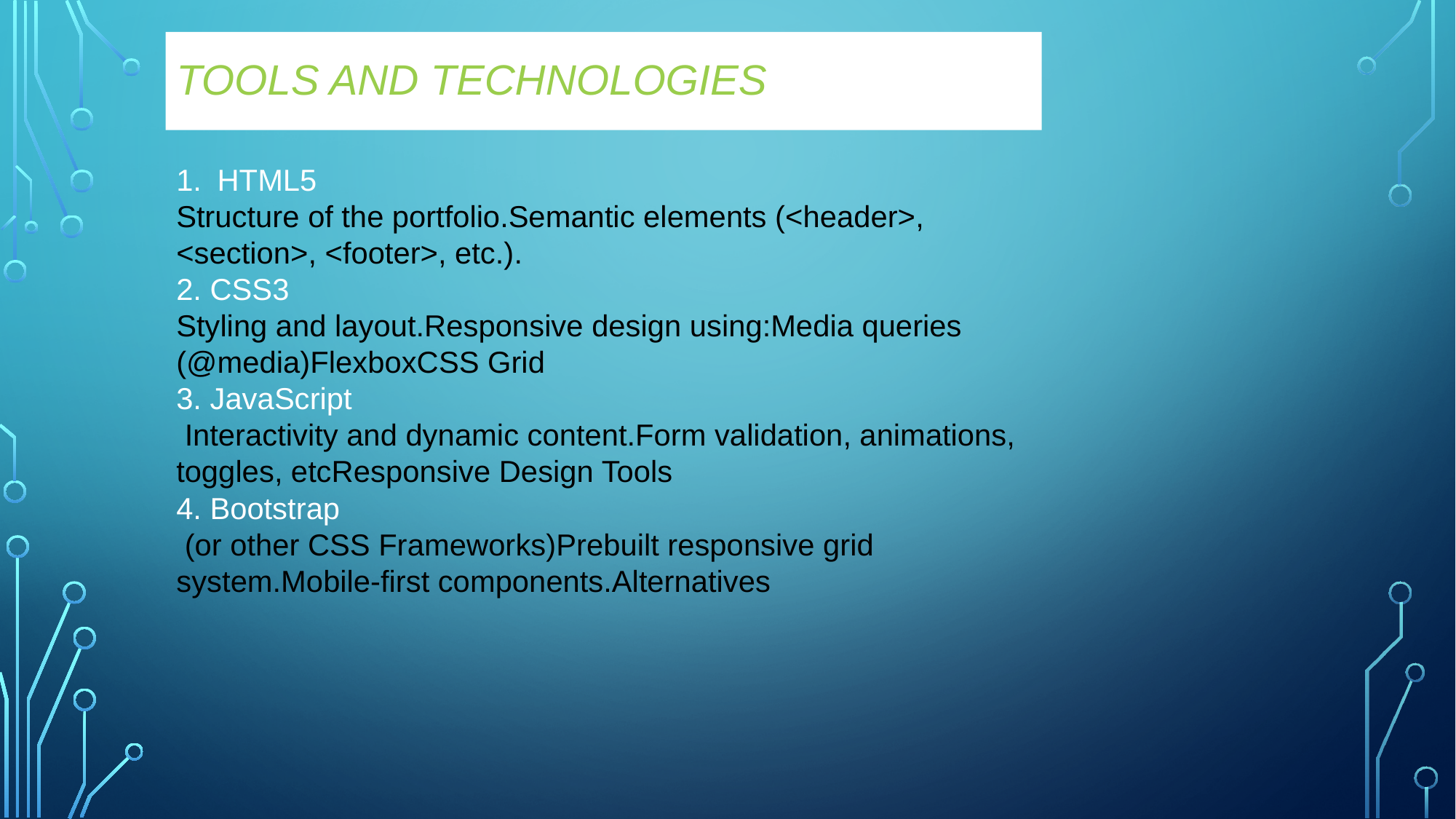

# TOOLS AND TECHNOLOGIES

HTML5
Structure of the portfolio.Semantic elements (<header>, <section>, <footer>, etc.).
2. CSS3
Styling and layout.Responsive design using:Media queries (@media)FlexboxCSS Grid
3. JavaScript
 Interactivity and dynamic content.Form validation, animations, toggles, etcResponsive Design Tools
4. Bootstrap
 (or other CSS Frameworks)Prebuilt responsive grid system.Mobile-first components.Alternatives